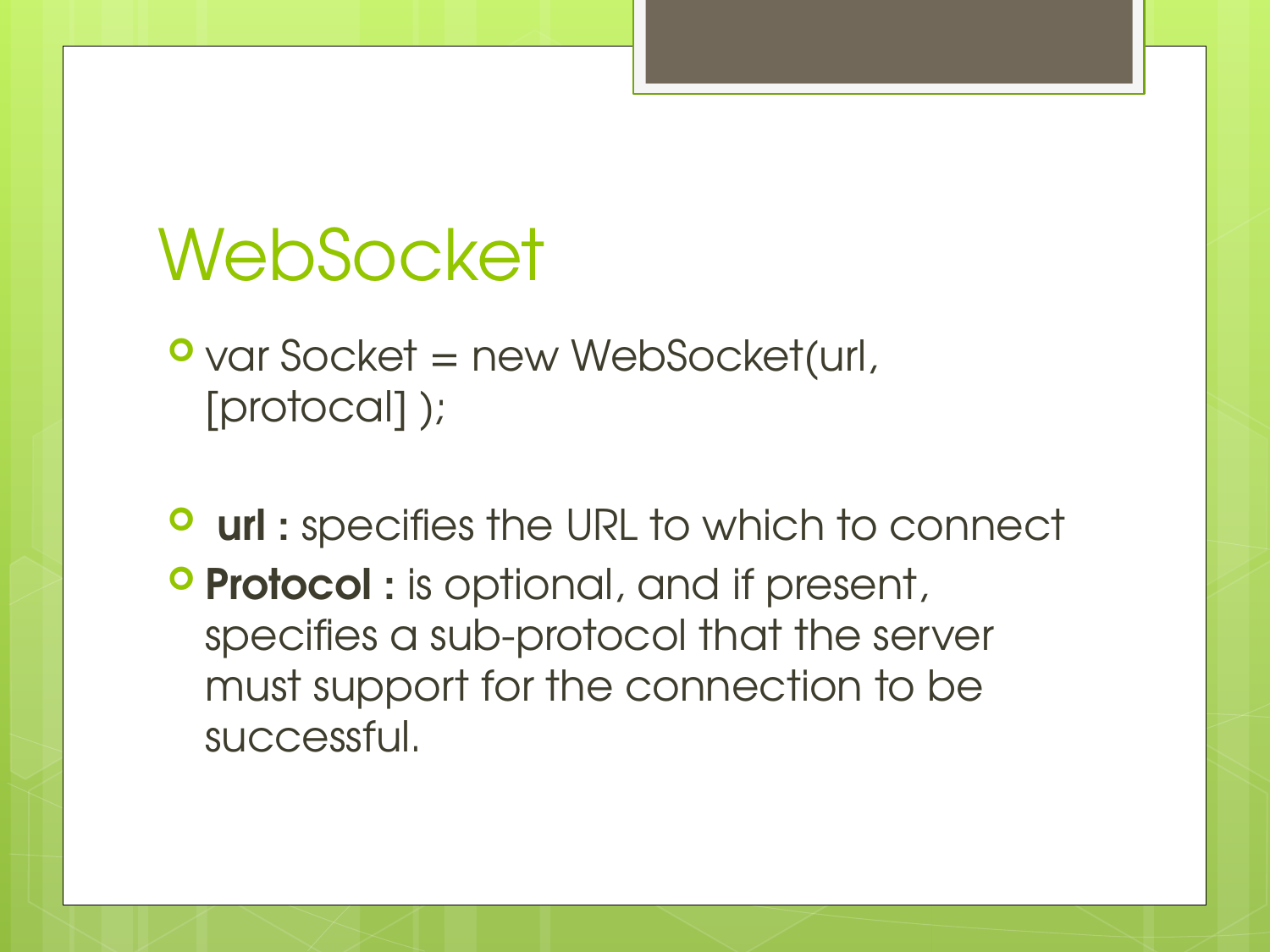

# WebSocket
var Socket = new WebSocket(url, [protocal] );

 url : specifies the URL to which to connect
Protocol : is optional, and if present, specifies a sub-protocol that the server must support for the connection to be successful.